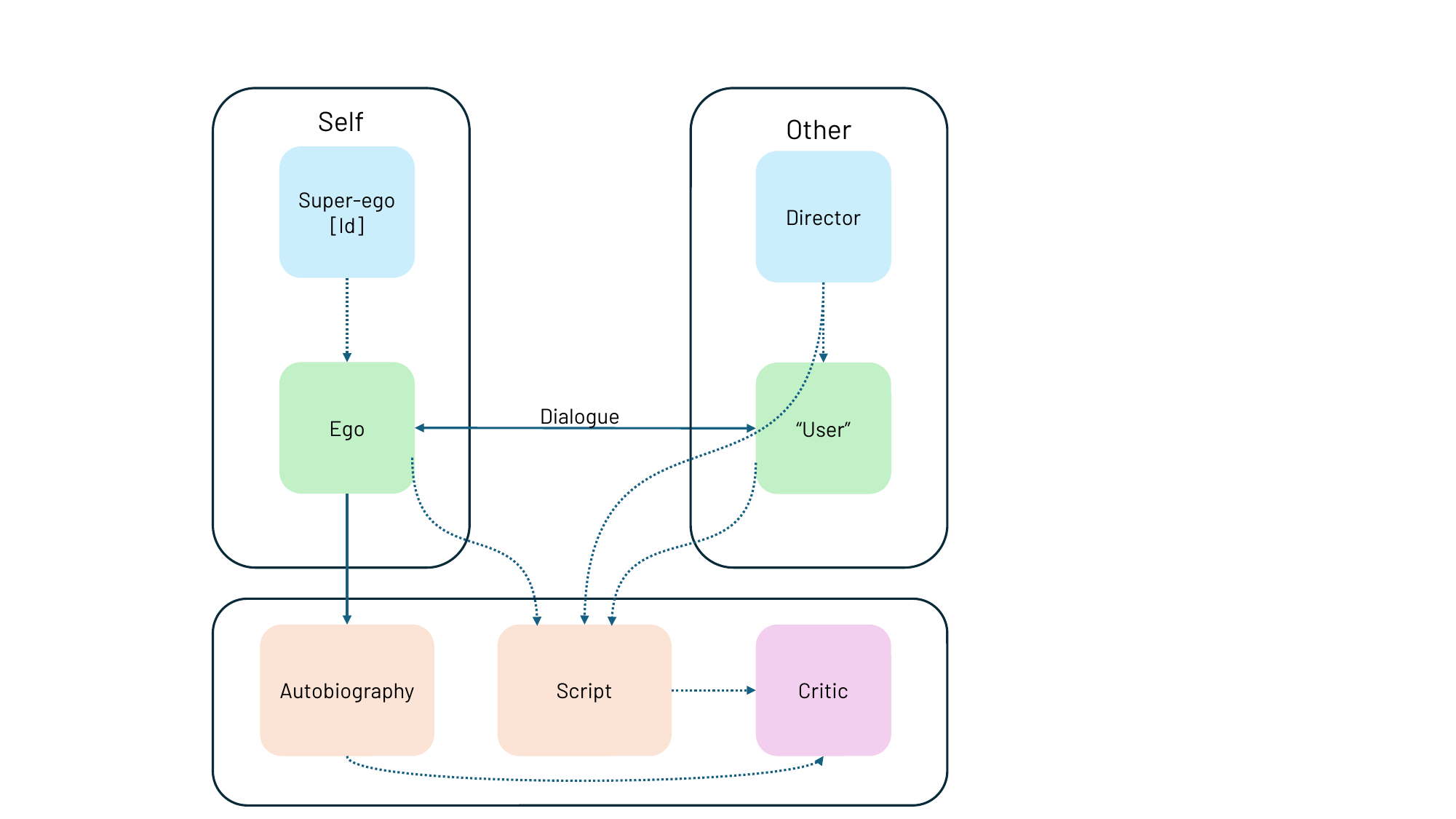

Self
Other
Super-ego
[Id]
Director
Ego
“User”
Dialogue

Script
Autobiography
Critic